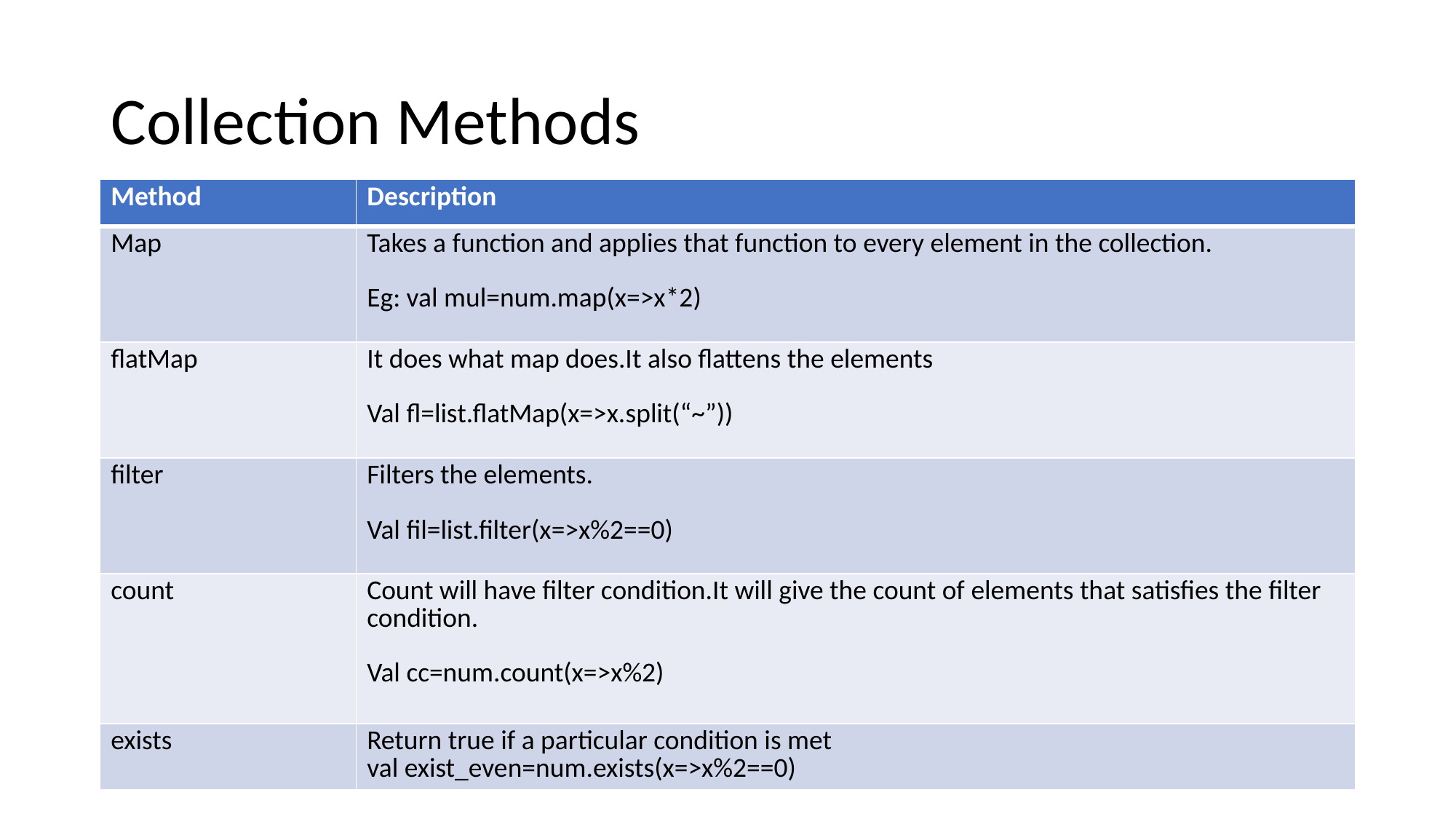

# Collection Methods
| Method | Description |
| --- | --- |
| Map | Takes a function and applies that function to every element in the collection. Eg: val mul=num.map(x=>x\*2) |
| flatMap | It does what map does.It also flattens the elements Val fl=list.flatMap(x=>x.split(“~”)) |
| filter | Filters the elements. Val fil=list.filter(x=>x%2==0) |
| count | Count will have filter condition.It will give the count of elements that satisfies the filter condition. Val cc=num.count(x=>x%2) |
| exists | Return true if a particular condition is met val exist\_even=num.exists(x=>x%2==0) |